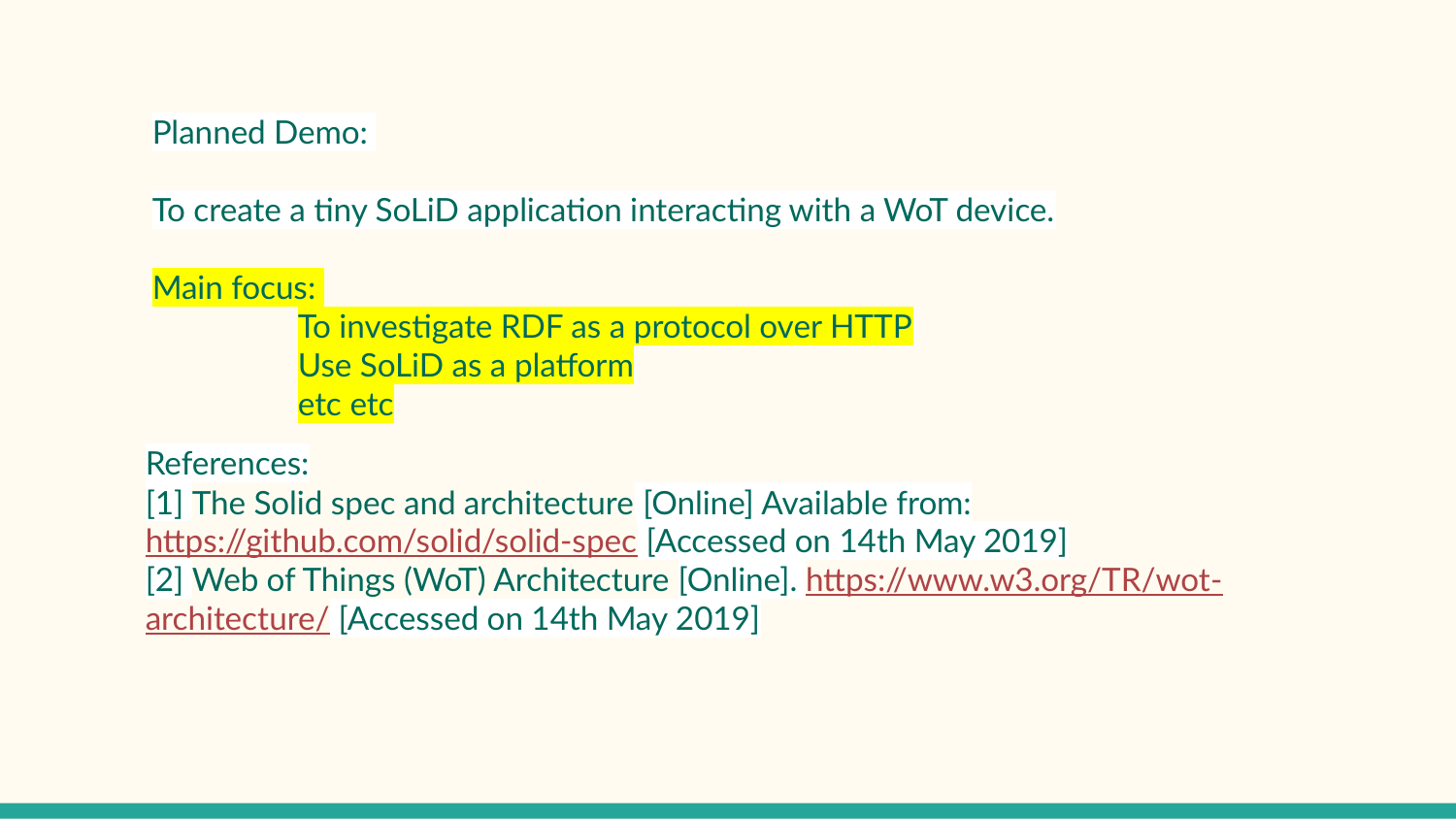

# Planned Demo:
To create a tiny SoLiD application interacting with a WoT device.

Main focus:
	To investigate RDF as a protocol over HTTP
	Use SoLiD as a platform
	etc etc
References:
[1] The Solid spec and architecture [Online] Available from: https://github.com/solid/solid-spec [Accessed on 14th May 2019]
[2] Web of Things (WoT) Architecture [Online]. https://www.w3.org/TR/wot-architecture/ [Accessed on 14th May 2019]